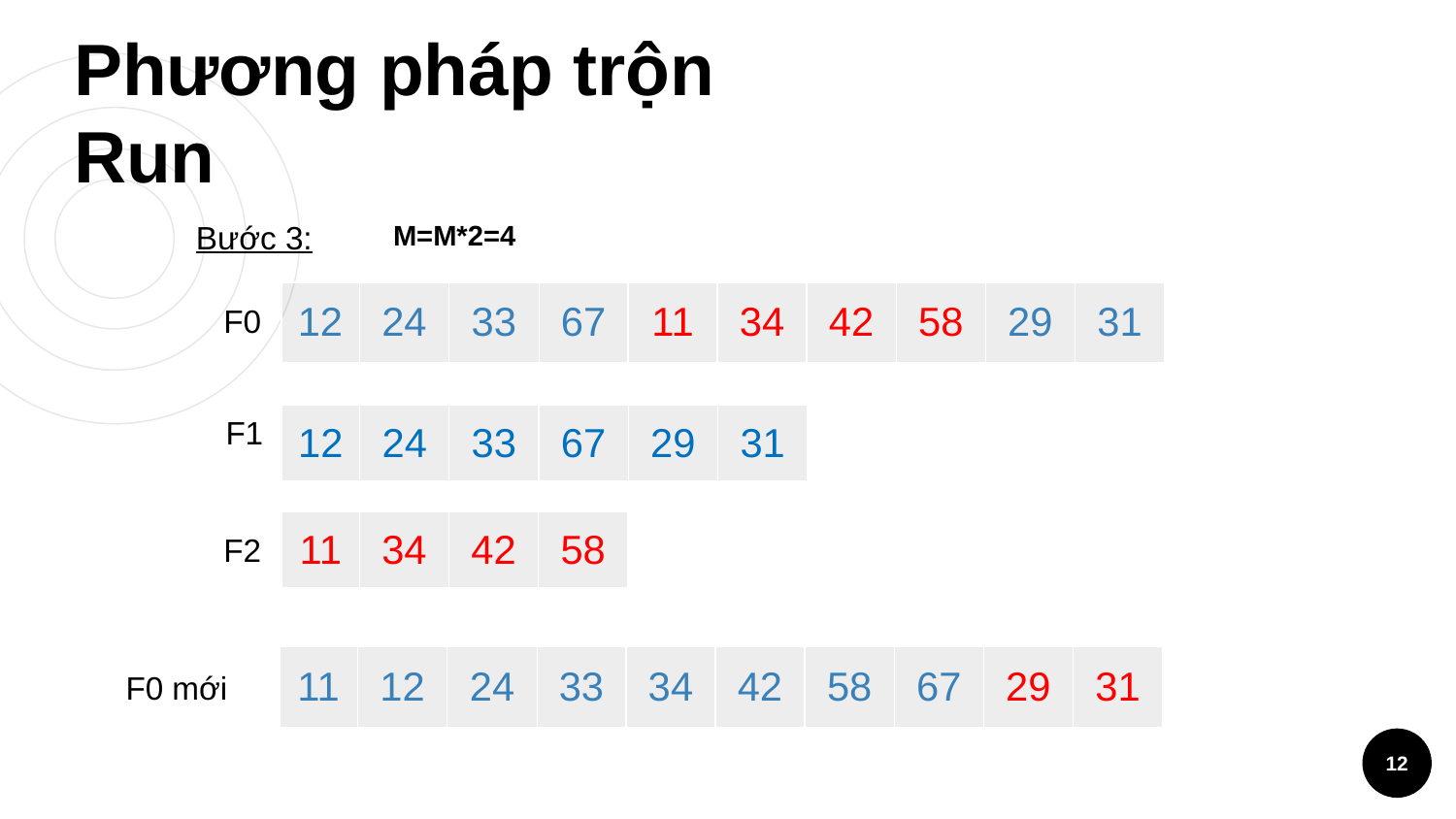

# Phương pháp trộn Run
Bước 3:
M=M*2=4

| 12 | 24 | 33 | 67 | 11 | 34 | 42 | 58 | 29 | 31 |
| --- | --- | --- | --- | --- | --- | --- | --- | --- | --- |
F0
F1
| 12 | 24 | 33 | 67 | 29 | 31 |
| --- | --- | --- | --- | --- | --- |
| 11 | 34 | 42 | 58 |
| --- | --- | --- | --- |
F2
| 11 | 12 | 24 | 33 | 34 | 42 | 58 | 67 | 29 | 31 |
| --- | --- | --- | --- | --- | --- | --- | --- | --- | --- |
F0 mới
12